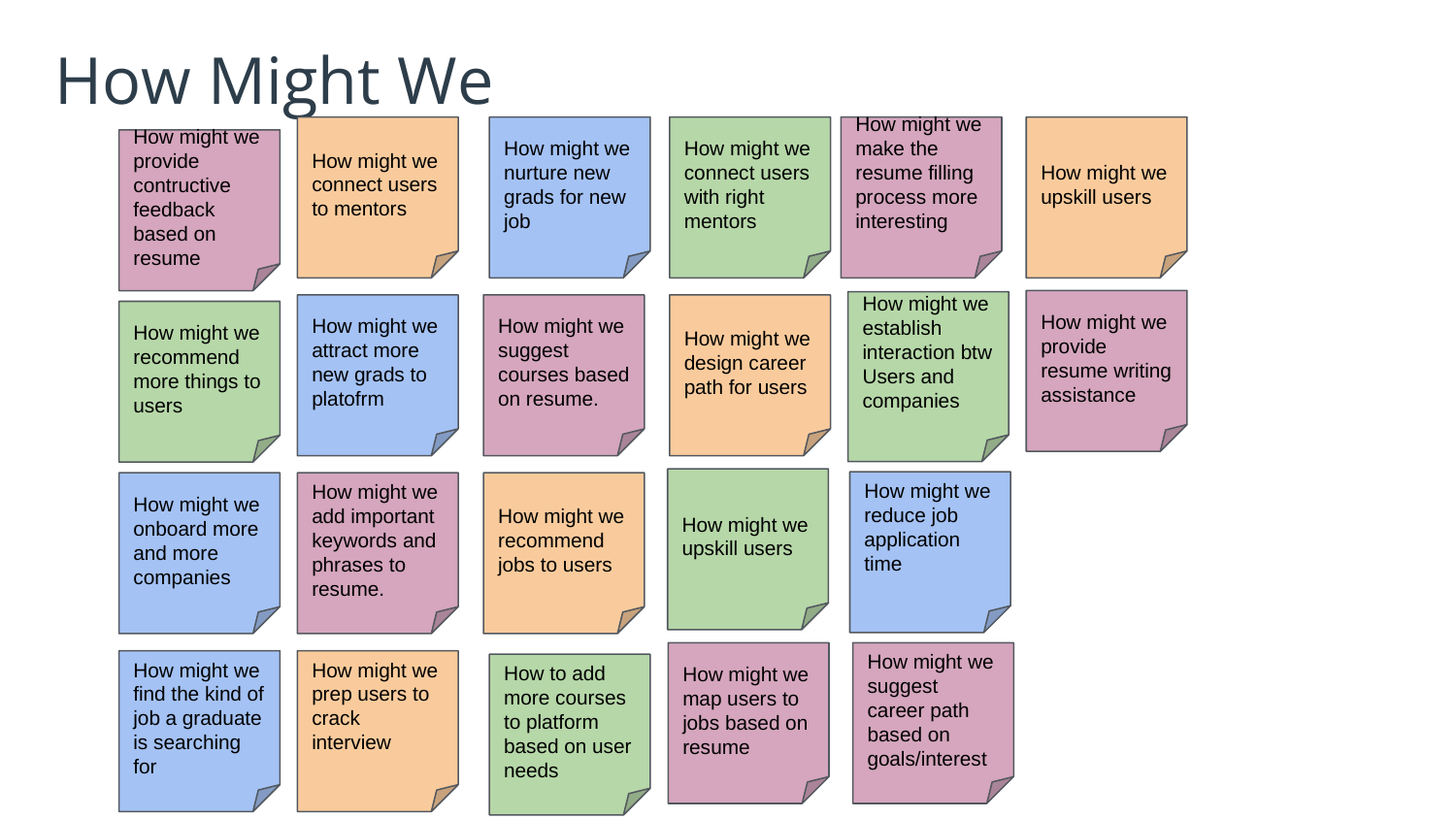

# How Might We
How might we connect users to mentors
How might we nurture new grads for new job
How might we connect users with right mentors
How might we make the resume filling process more interesting

How might we upskill users
How might we provide contructive feedback based on resume
How might we provide resume writing assistance
How might we establish interaction btw
Users and companies

How might we attract more new grads to platofrm
How might we suggest courses based on resume.
How might we design career path for users
How might we recommend more things to users
How might we upskill users
How might we reduce job application time

How might we onboard more and more companies
How might we add important keywords and phrases to resume.
How might we recommend jobs to users
How might we map users to jobs based on resume
How might we suggest career path based on goals/interest
How might we find the kind of job a graduate is searching for
How might we prep users to crack interview

How to add more courses to platform based on user needs